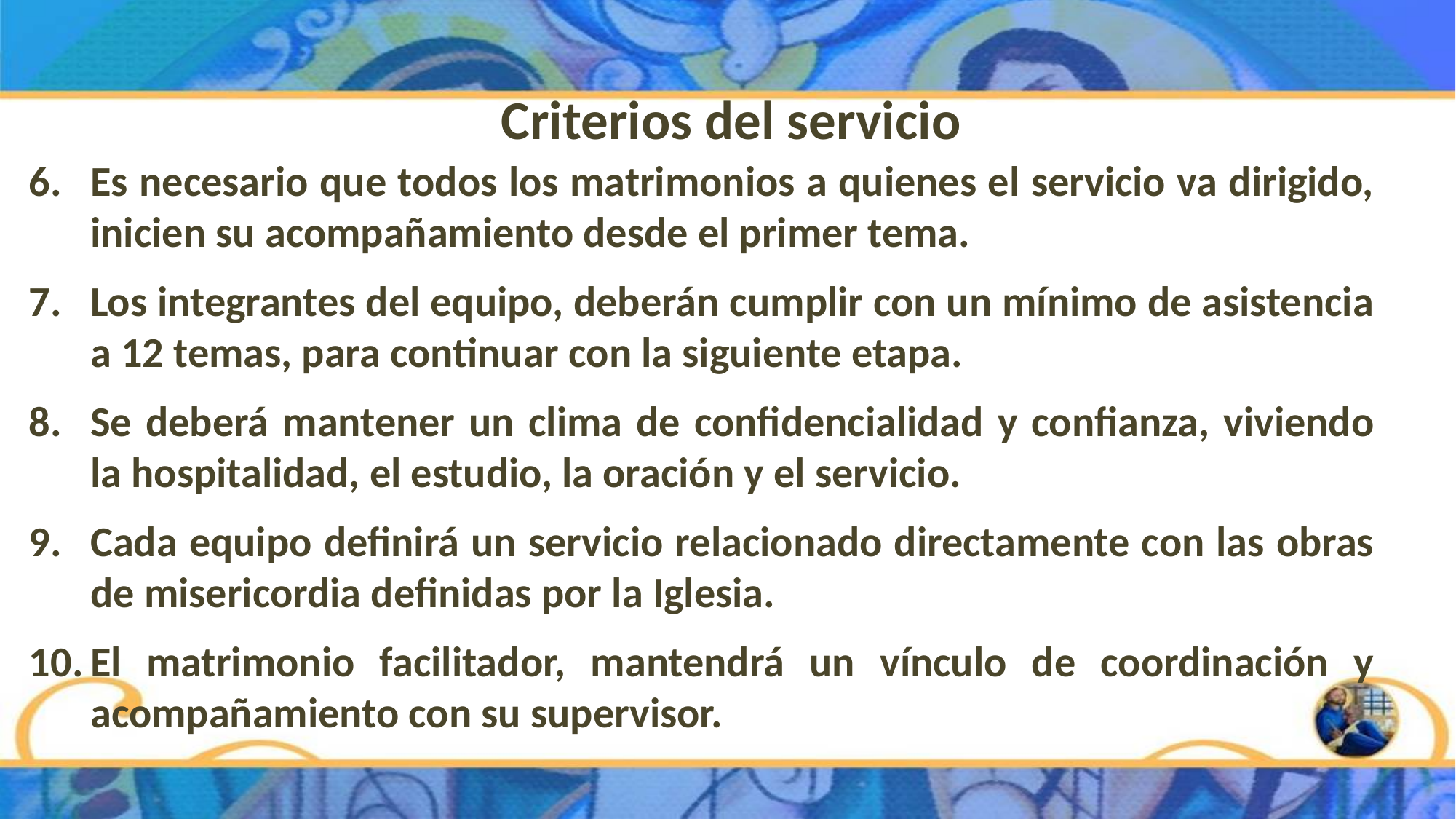

# Criterios del servicio
Es necesario que todos los matrimonios a quienes el servicio va dirigido, inicien su acompañamiento desde el primer tema.
Los integrantes del equipo, deberán cumplir con un mínimo de asistencia a 12 temas, para continuar con la siguiente etapa.
Se deberá mantener un clima de confidencialidad y confianza, viviendo la hospitalidad, el estudio, la oración y el servicio.
Cada equipo definirá un servicio relacionado directamente con las obras de misericordia definidas por la Iglesia.
El matrimonio facilitador, mantendrá un vínculo de coordinación y acompañamiento con su supervisor.